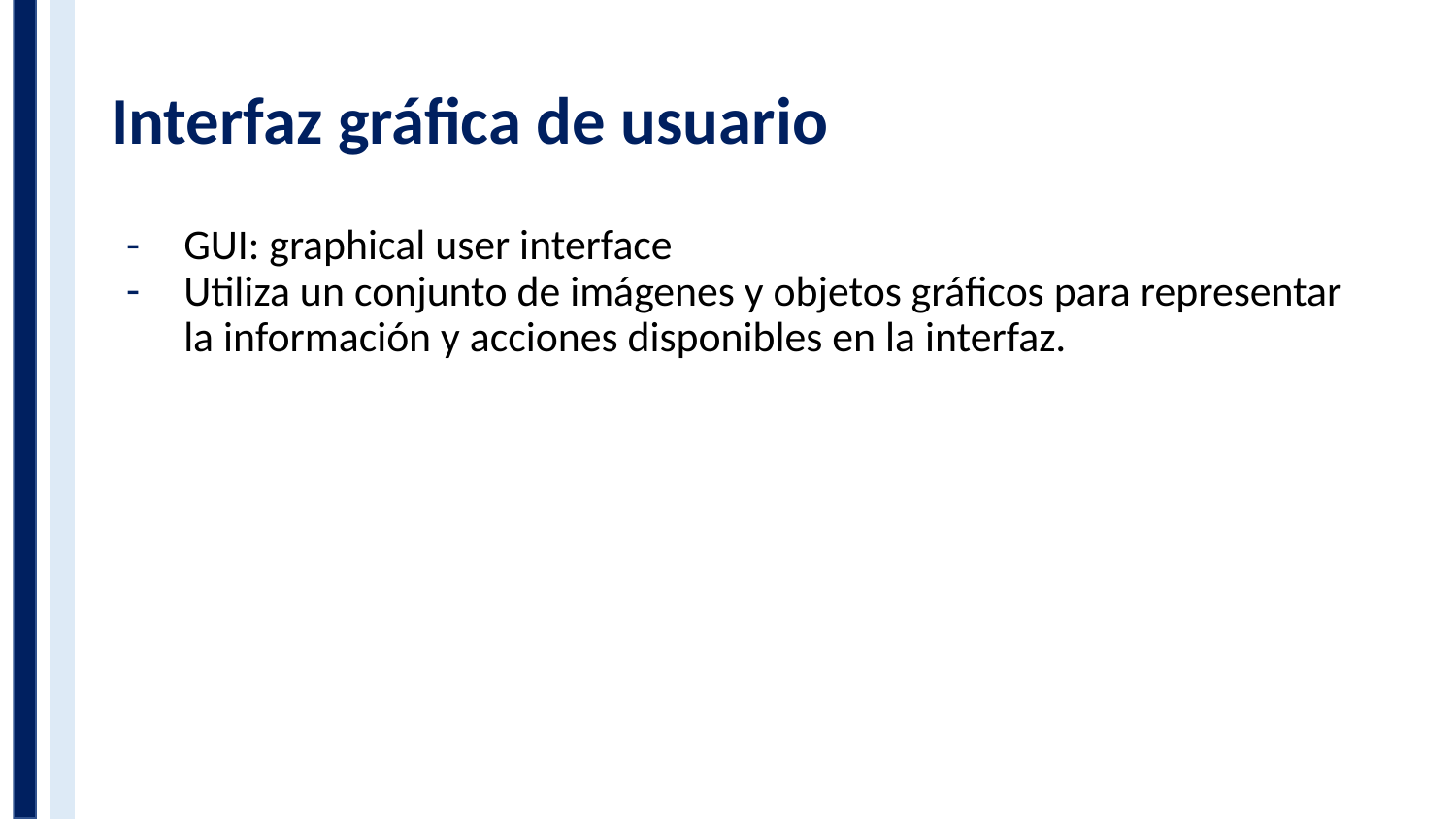

# Interfaz gráfica de usuario
GUI: graphical user interface
Utiliza un conjunto de imágenes y objetos gráficos para representar la información y acciones disponibles en la interfaz.